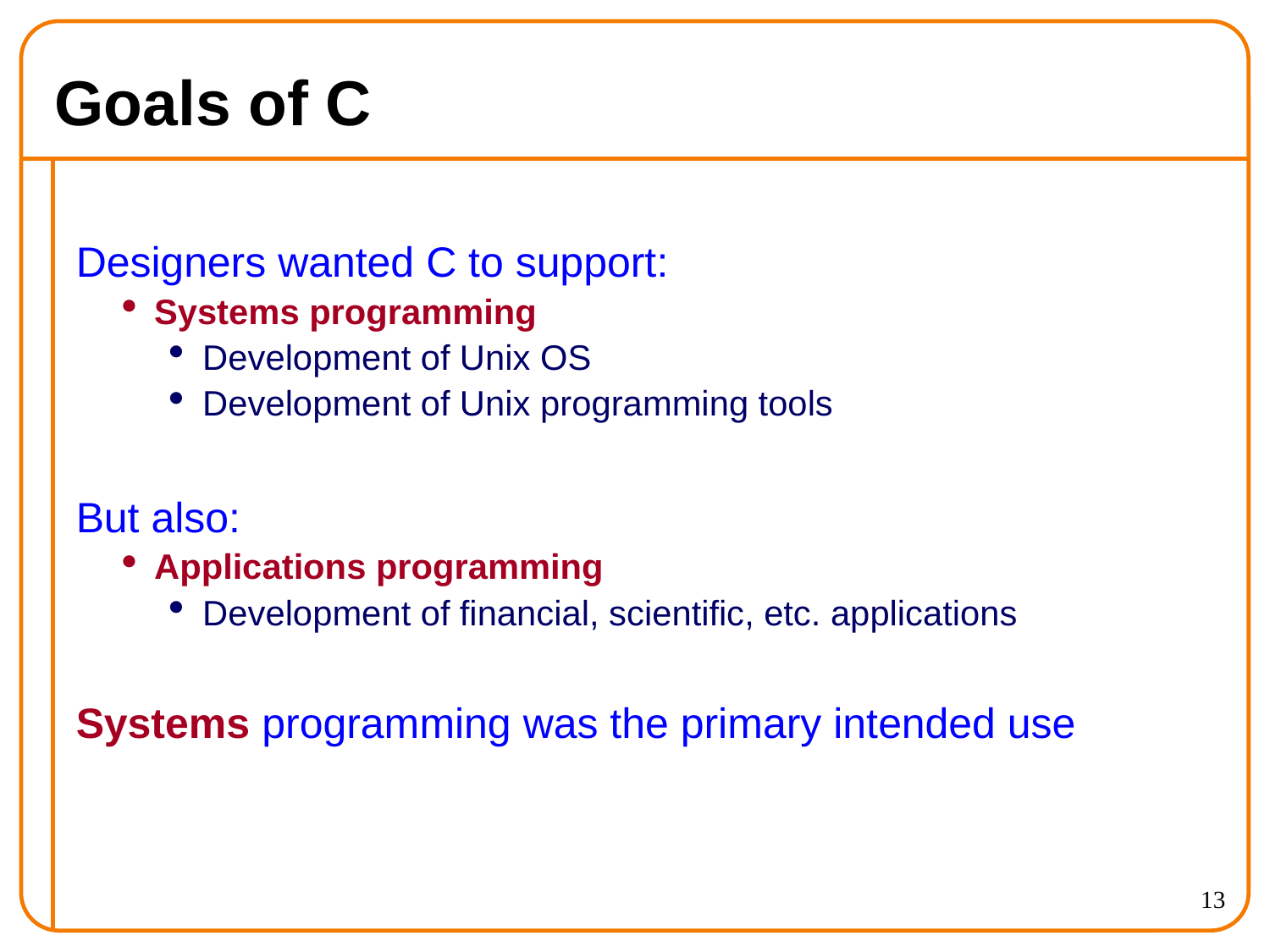

Goals of C

Designers wanted C to support:
Systems programming
Development of Unix OS
Development of Unix programming tools

But also:
Applications programming
Development of financial, scientific, etc. applications

Systems programming was the primary intended use
13